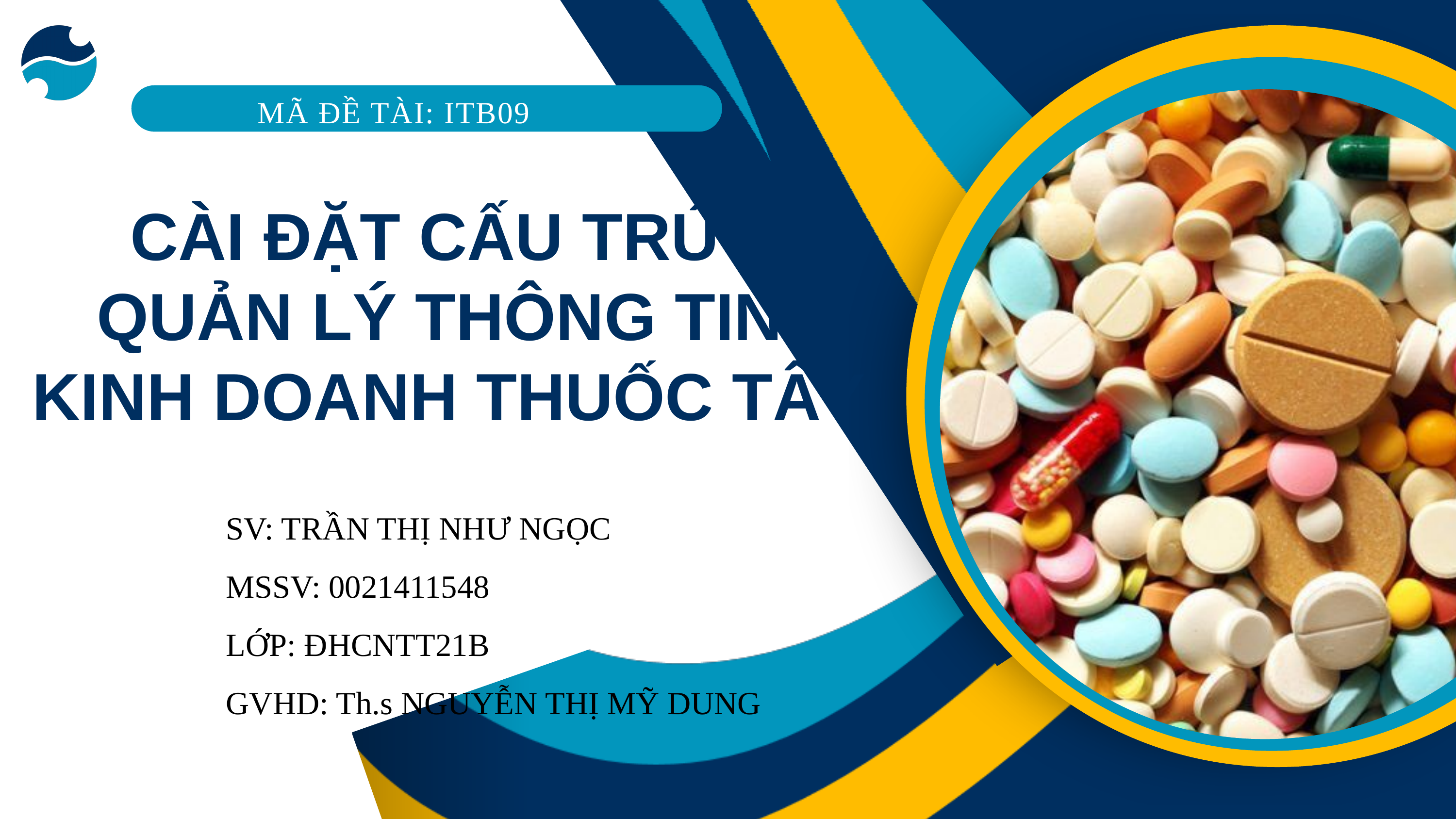

MÃ ĐỀ TÀI: ITB09
 CÀI ĐẶT CẤU TRÚC
QUẢN LÝ THÔNG TIN
KINH DOANH THUỐC TÂY

SV: TRẦN THỊ NHƯ NGỌC
MSSV: 0021411548
LỚP: ĐHCNTT21B
GVHD: Th.s NGUYỄN THỊ MỸ DUNG